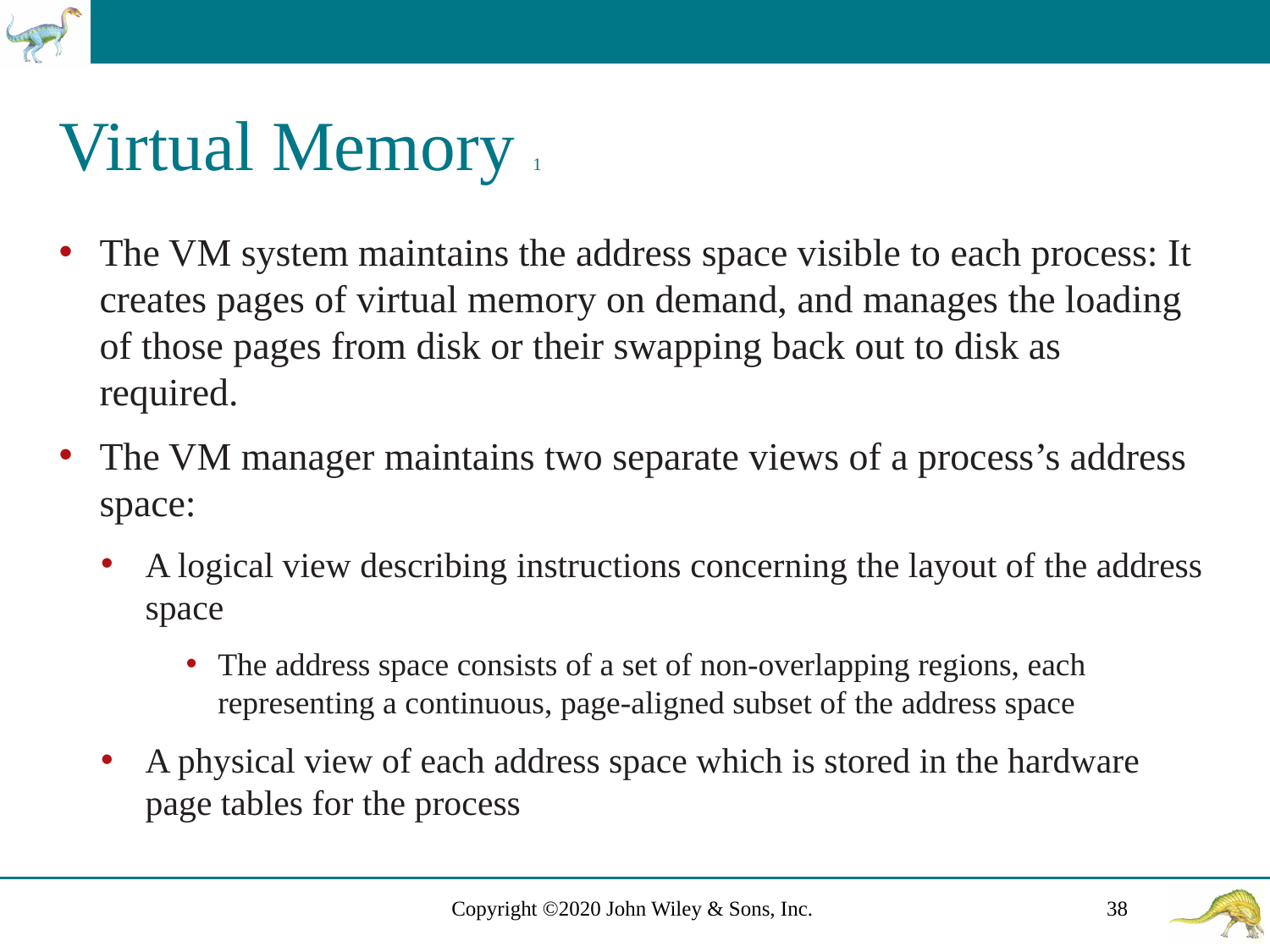

# Virtual Memory 1
The V M system maintains the address space visible to each process: It creates pages of virtual memory on demand, and manages the loading of those pages from disk or their swapping back out to disk as required.
The V M manager maintains two separate views of a process’s address space:
A logical view describing instructions concerning the layout of the address space
The address space consists of a set of non-overlapping regions, each representing a continuous, page-aligned subset of the address space
A physical view of each address space which is stored in the hardware page tables for the process
Copyright ©2020 John Wiley & Sons, Inc.
38